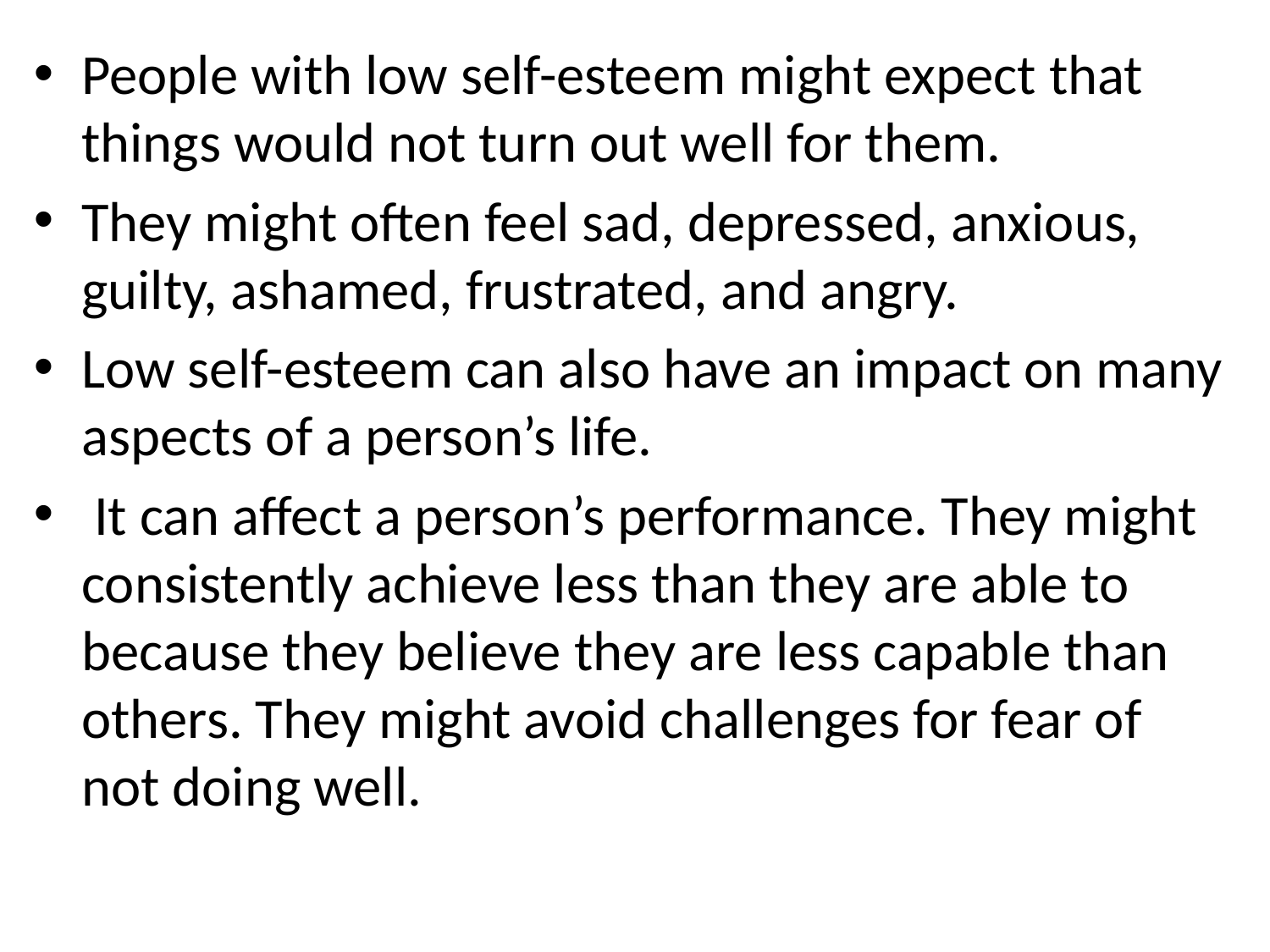

People with low self-esteem might expect that things would not turn out well for them.
They might often feel sad, depressed, anxious, guilty, ashamed, frustrated, and angry.
Low self-esteem can also have an impact on many aspects of a person’s life.
 It can affect a person’s performance. They might consistently achieve less than they are able to because they believe they are less capable than others. They might avoid challenges for fear of not doing well.